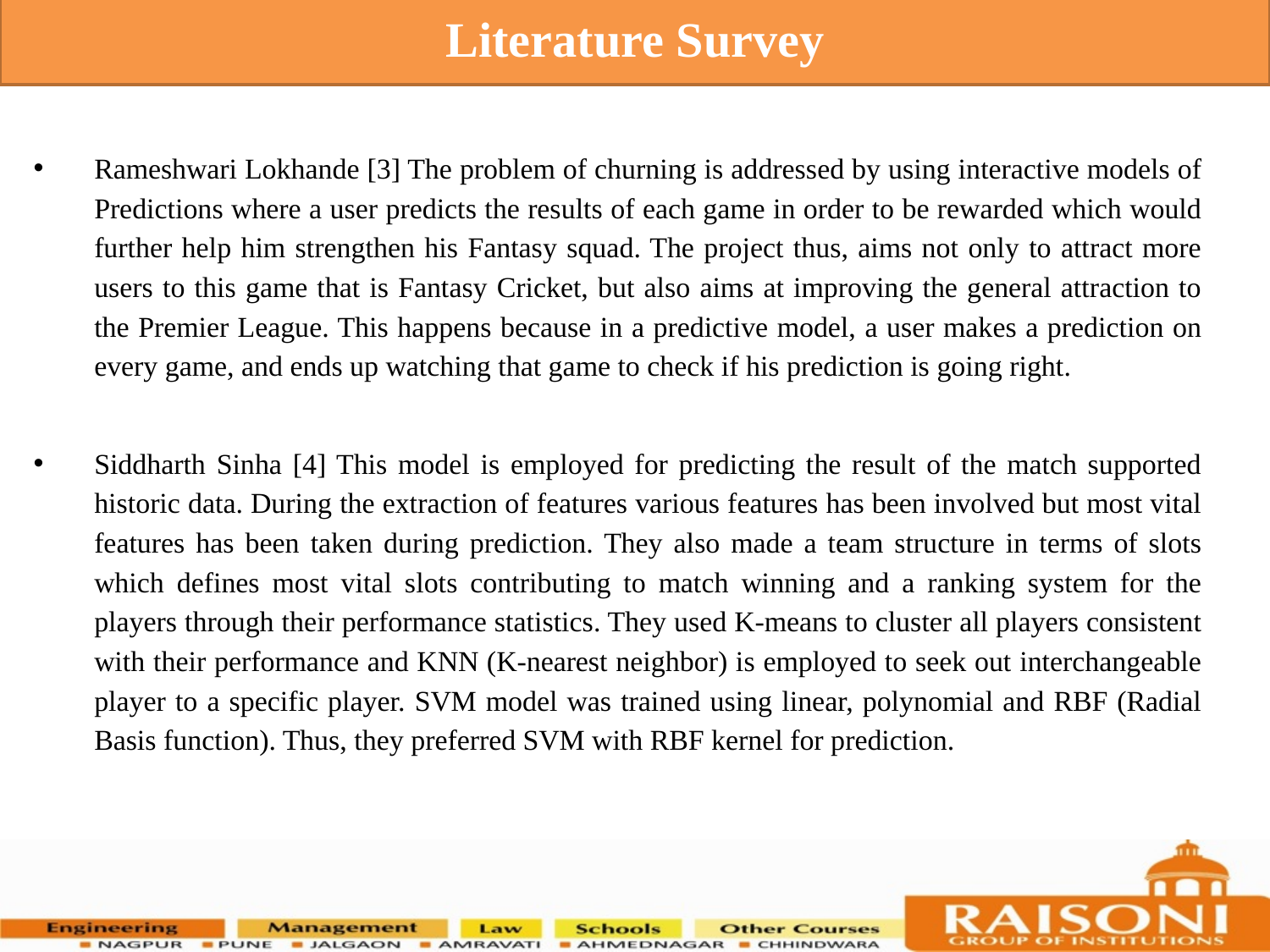

Literature Survey
Rameshwari Lokhande [3] The problem of churning is addressed by using interactive models of Predictions where a user predicts the results of each game in order to be rewarded which would further help him strengthen his Fantasy squad. The project thus, aims not only to attract more users to this game that is Fantasy Cricket, but also aims at improving the general attraction to the Premier League. This happens because in a predictive model, a user makes a prediction on every game, and ends up watching that game to check if his prediction is going right.

Siddharth Sinha [4] This model is employed for predicting the result of the match supported historic data. During the extraction of features various features has been involved but most vital features has been taken during prediction. They also made a team structure in terms of slots which defines most vital slots contributing to match winning and a ranking system for the players through their performance statistics. They used K-means to cluster all players consistent with their performance and KNN (K-nearest neighbor) is employed to seek out interchangeable player to a specific player. SVM model was trained using linear, polynomial and RBF (Radial Basis function). Thus, they preferred SVM with RBF kernel for prediction.